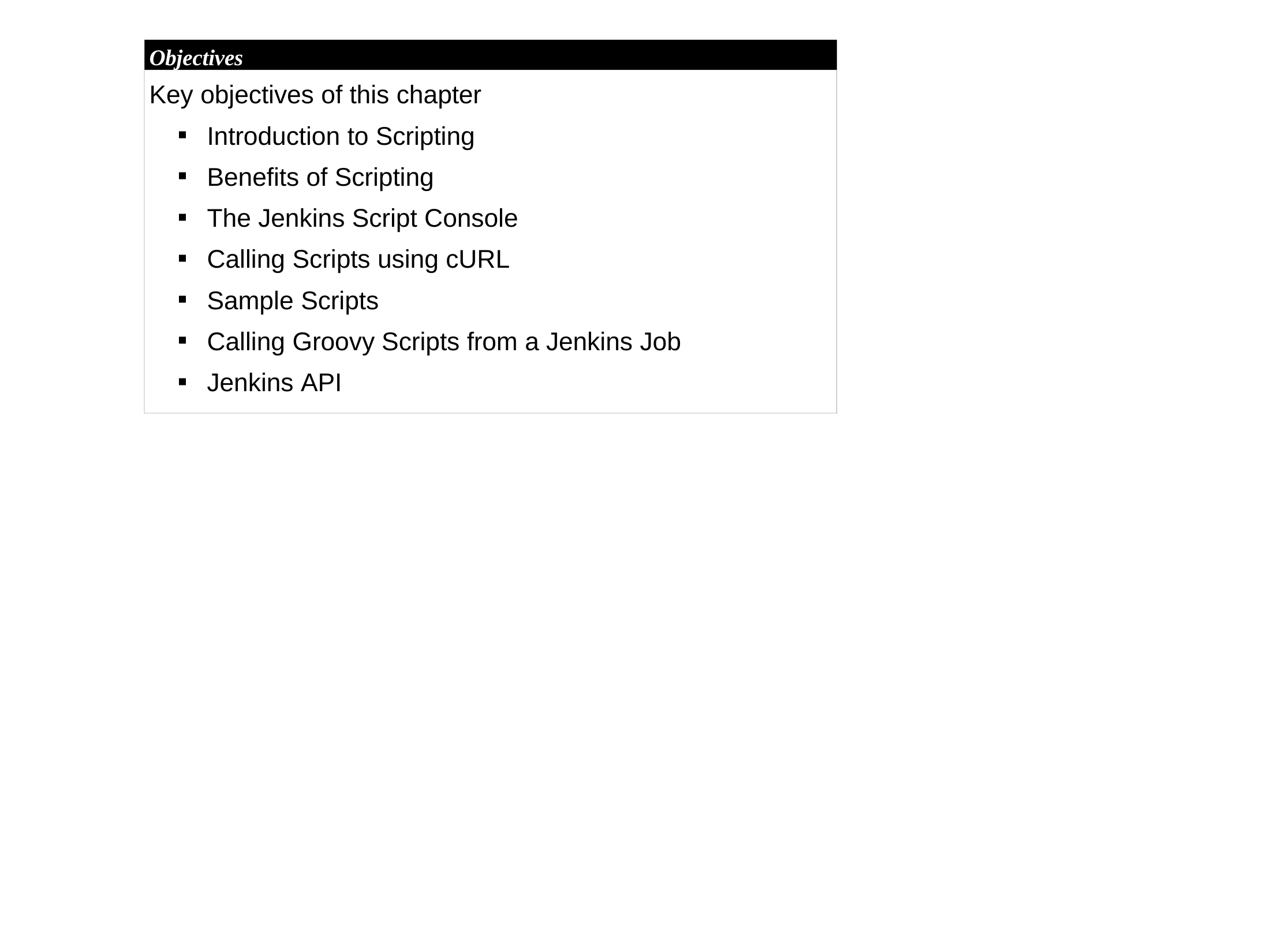

Chapter 14 - Scripting

Objectives
Key objectives of this chapter
Introduction to Scripting
Benefits of Scripting
The Jenkins Script Console
Calling Scripts using cURL
Sample Scripts
Calling Groovy Scripts from a Jenkins Job
Jenkins API